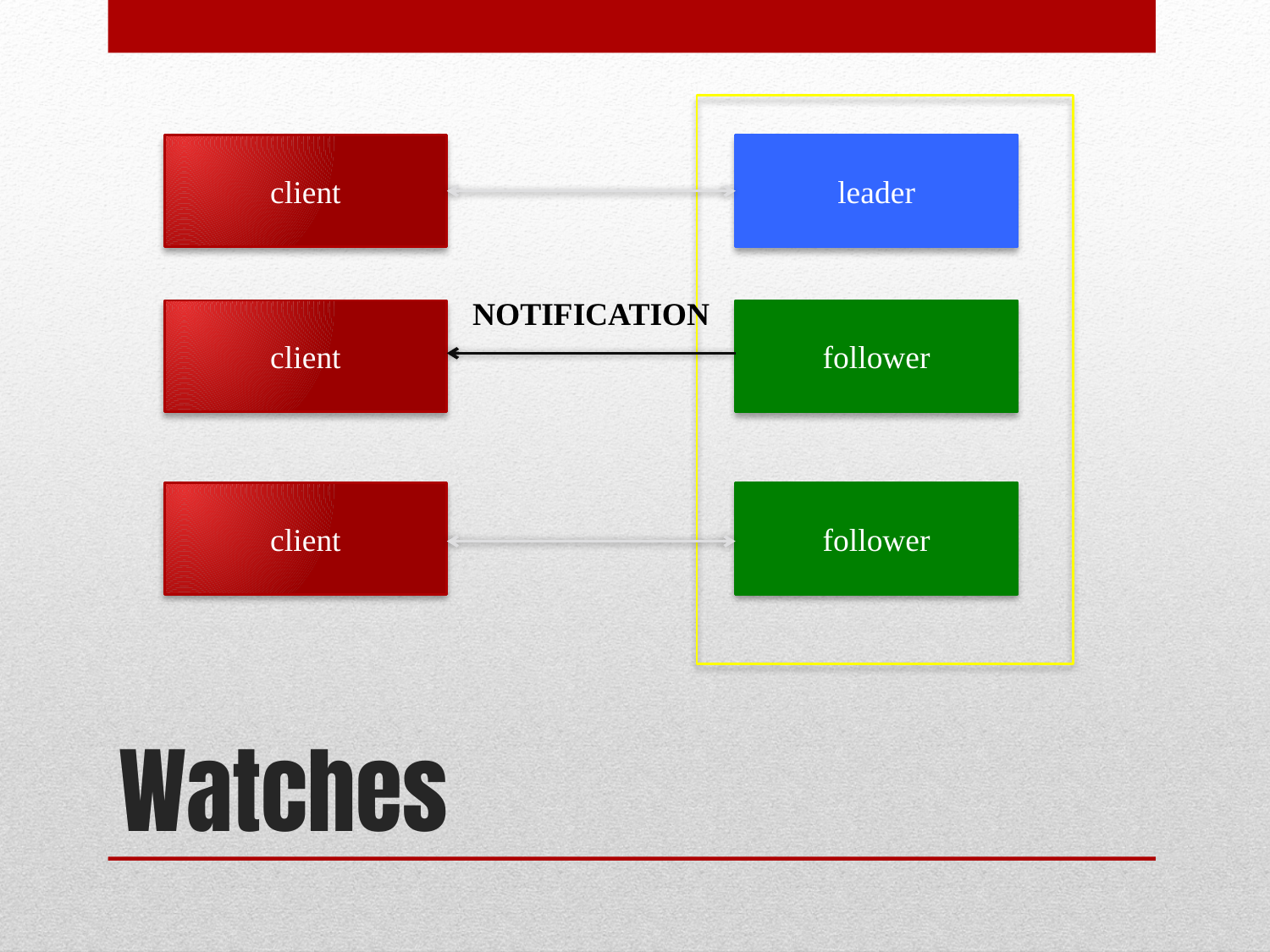

client
client
client
leader
follower
follower
NOTIFICATION
# Watches